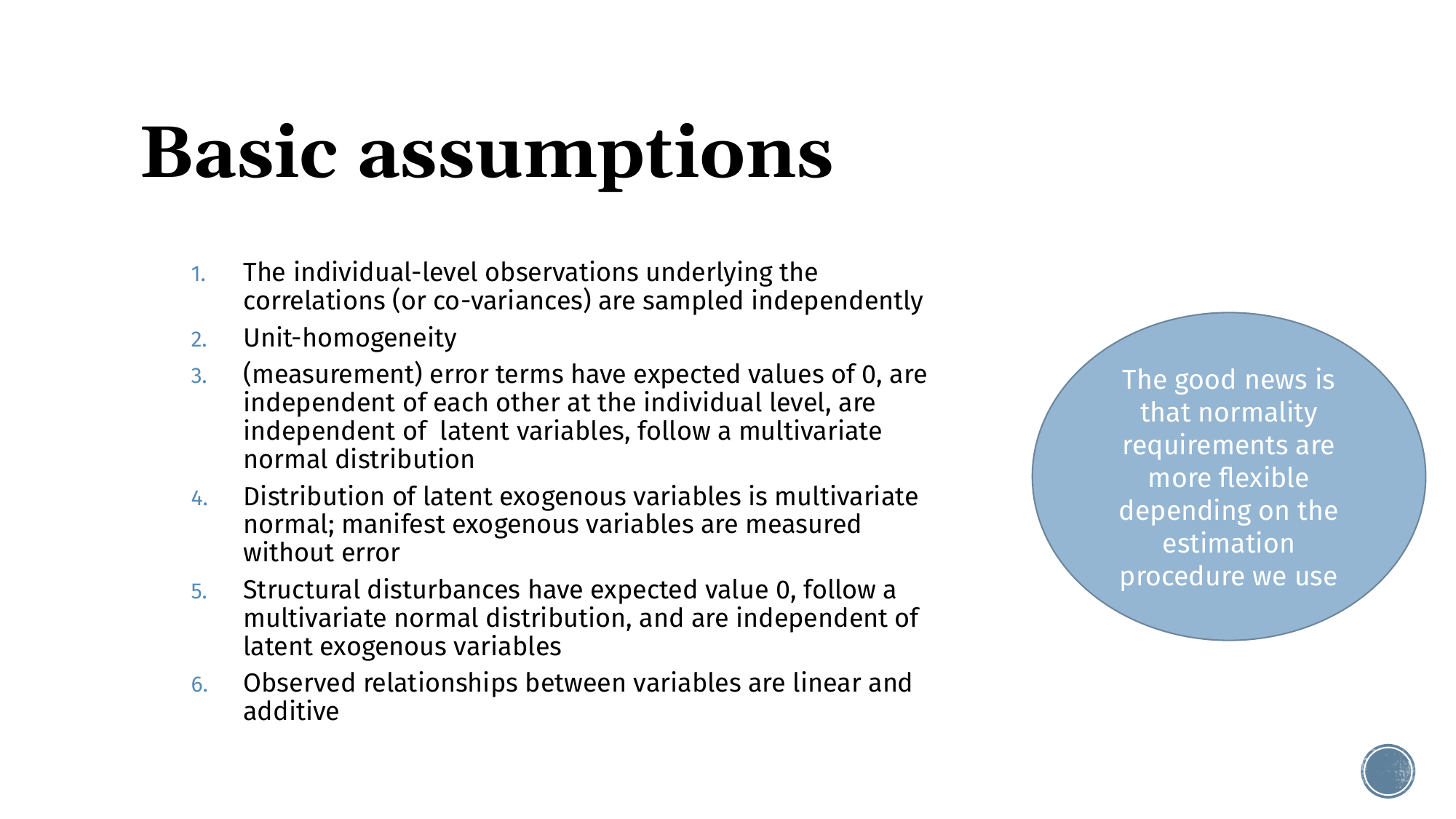

# Basic assumptions
The individual-level observations underlying the correlations (or co-variances) are sampled independently
Unit-homogeneity
(measurement) error terms have expected values of 0, are independent of each other at the individual level, are independent of  latent variables, follow a multivariate normal distribution
Distribution of latent exogenous variables is multivariate normal; manifest exogenous variables are measured without error
Structural disturbances have expected value 0, follow a multivariate normal distribution, and are independent of latent exogenous variables
Observed relationships between variables are linear and additive

The good news is that normality requirements are more flexible depending on the estimation procedure we use